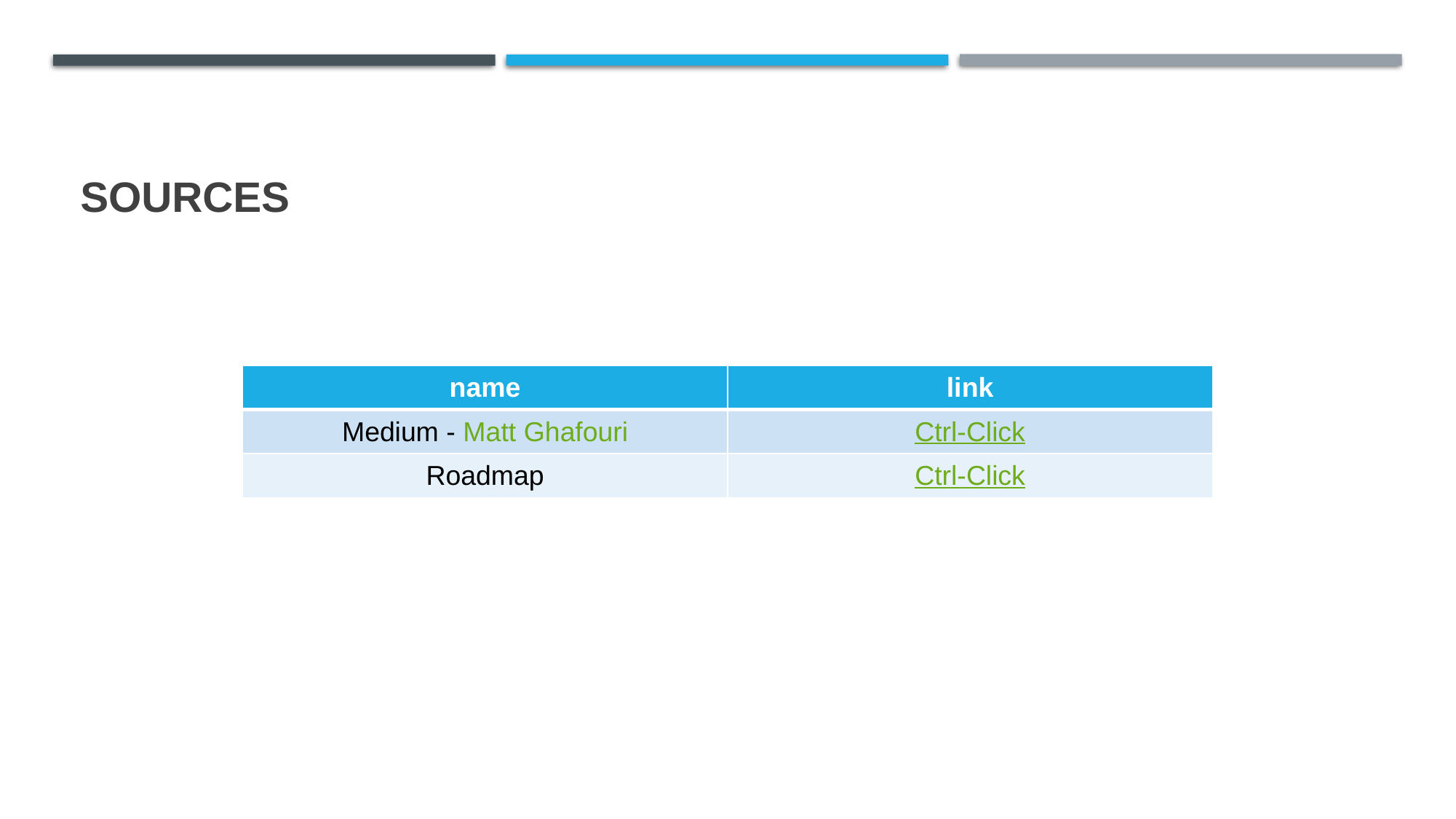

# Sources
| name | link |
| --- | --- |
| Medium - Matt Ghafouri | Ctrl-Click |
| Roadmap | Ctrl-Click |